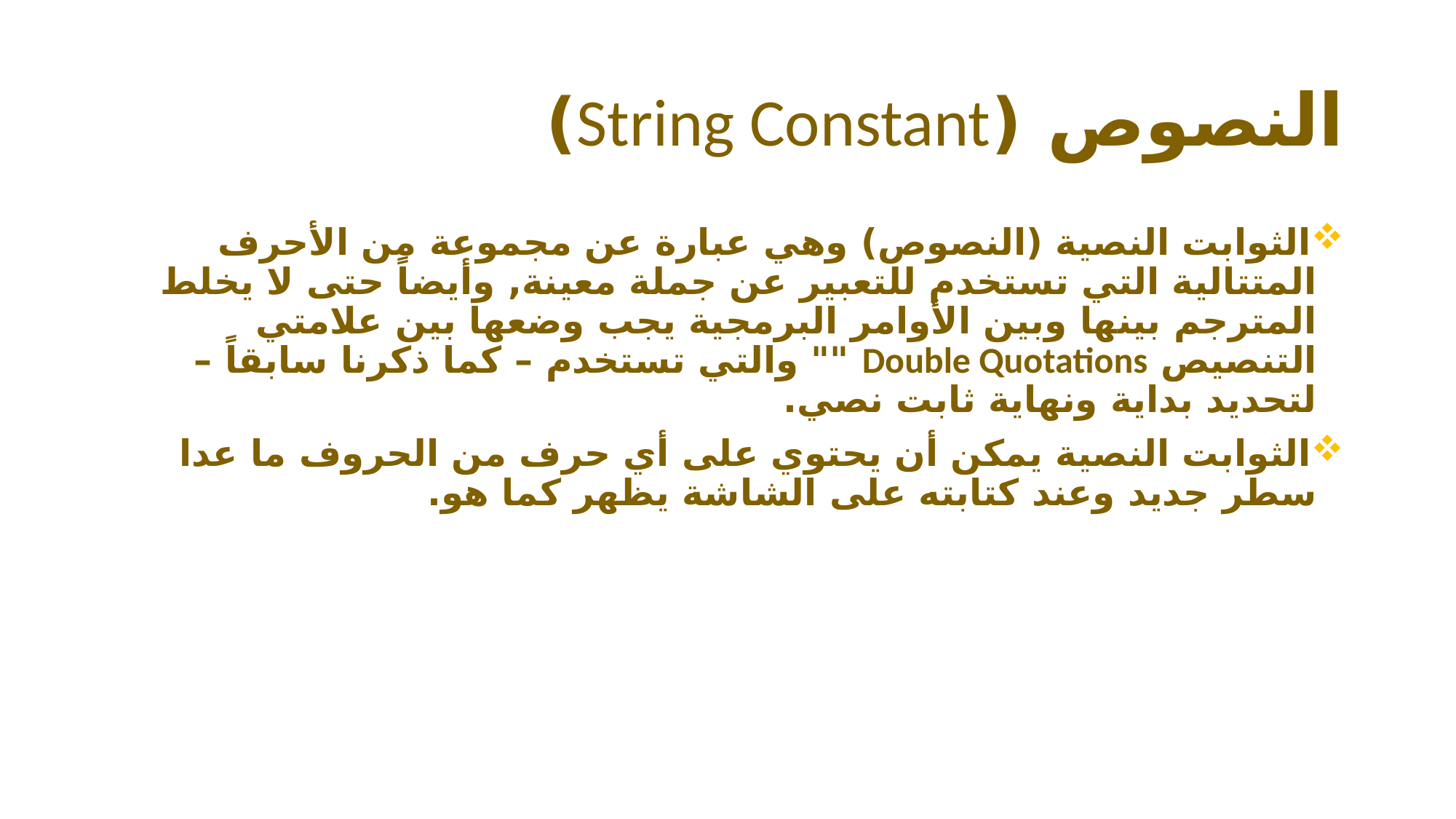

# النصوص (String Constant)
الثوابت النصية (النصوص) وهي عبارة عن مجموعة من الأحرف المتتالية التي تستخدم للتعبير عن جملة معينة, وأيضاً حتى لا يخلط المترجم بينها وبين الأوامر البرمجية يجب وضعها بين علامتي التنصيص Double Quotations "" والتي تستخدم – كما ذكرنا سابقاً – لتحديد بداية ونهاية ثابت نصي.
الثوابت النصية يمكن أن يحتوي على أي حرف من الحروف ما عدا سطر جديد وعند كتابته على الشاشة يظهر كما هو.